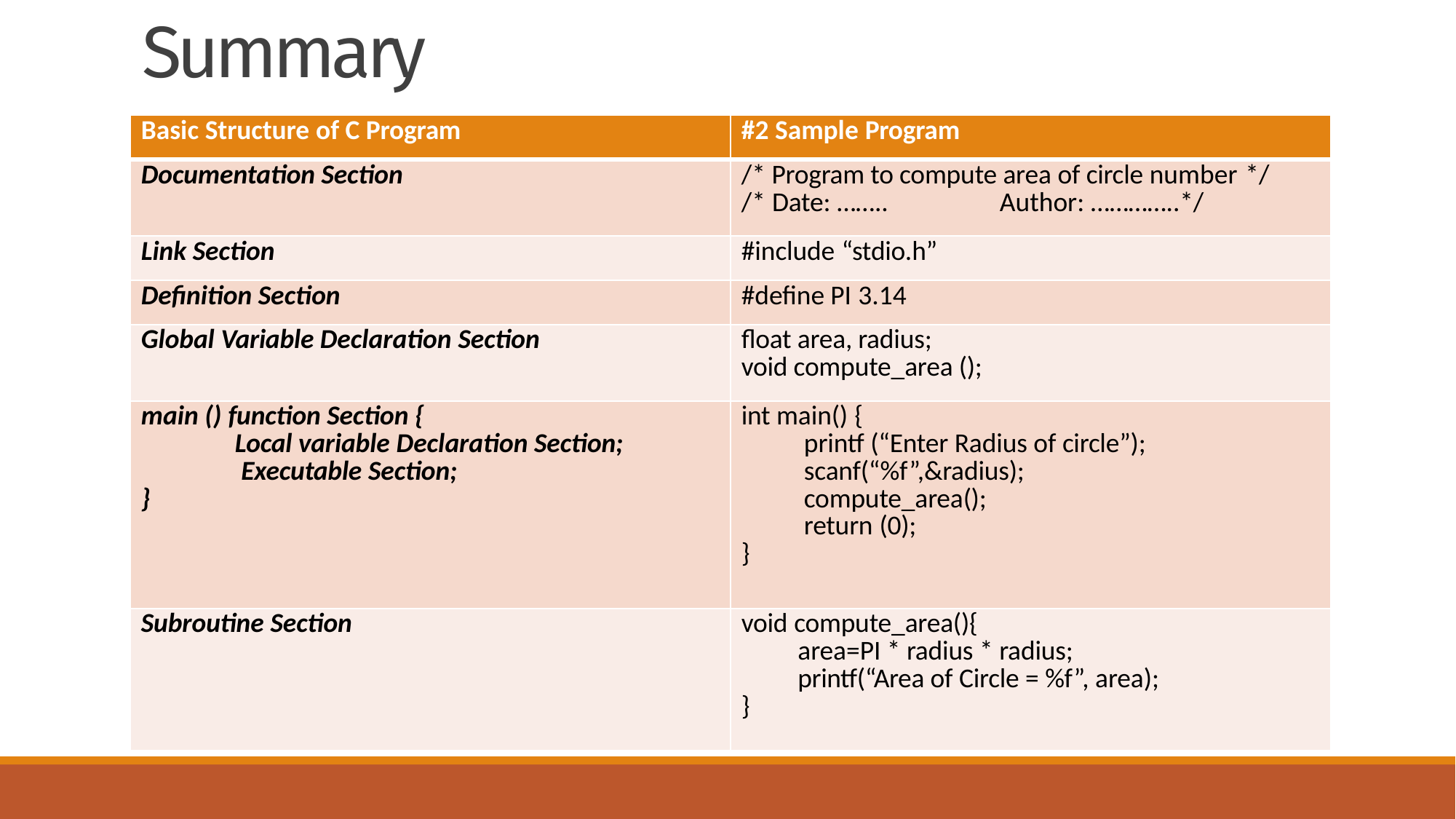

# Summary:
| Basic Structure of C Program | #2 Sample Program |
| --- | --- |
| Documentation Section | /\* Program to compute area of circle number \*/ /\* Date: …….. Author: …………..\*/ |
| Link Section | #include “stdio.h” |
| Definition Section | #define PI 3.14 |
| Global Variable Declaration Section | float area, radius; void compute\_area (); |
| main () function Section { Local variable Declaration Section; Executable Section; } | int main() { printf (“Enter Radius of circle”); scanf(“%f”,&radius); compute\_area(); return (0); } |
| Subroutine Section | void compute\_area(){ area=PI \* radius \* radius; printf(“Area of Circle = %f”, area); } |